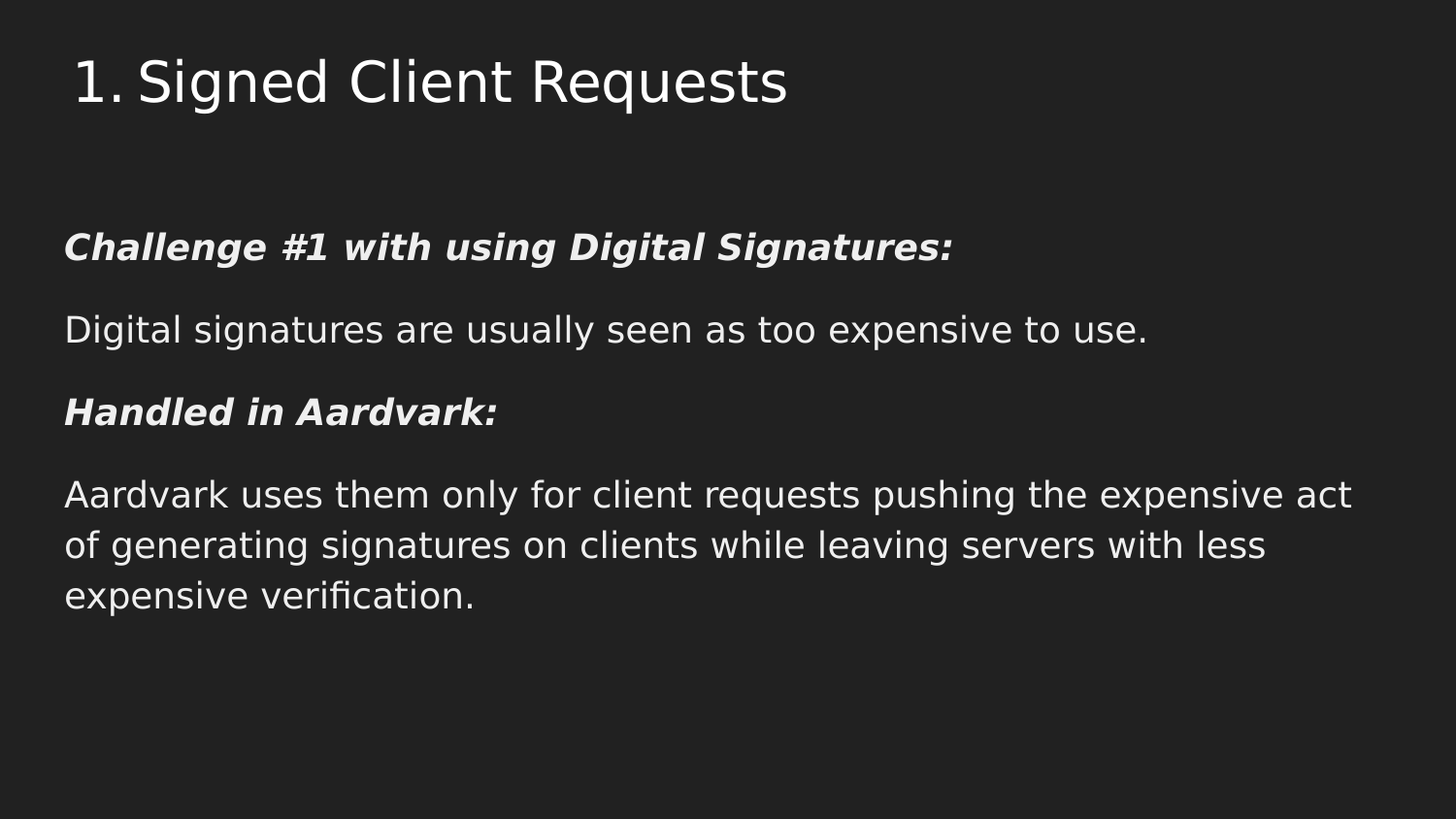

# Signed Client Requests
Challenge #1 with using Digital Signatures:
Digital signatures are usually seen as too expensive to use.
Handled in Aardvark:
Aardvark uses them only for client requests pushing the expensive act of generating signatures on clients while leaving servers with less expensive verification.